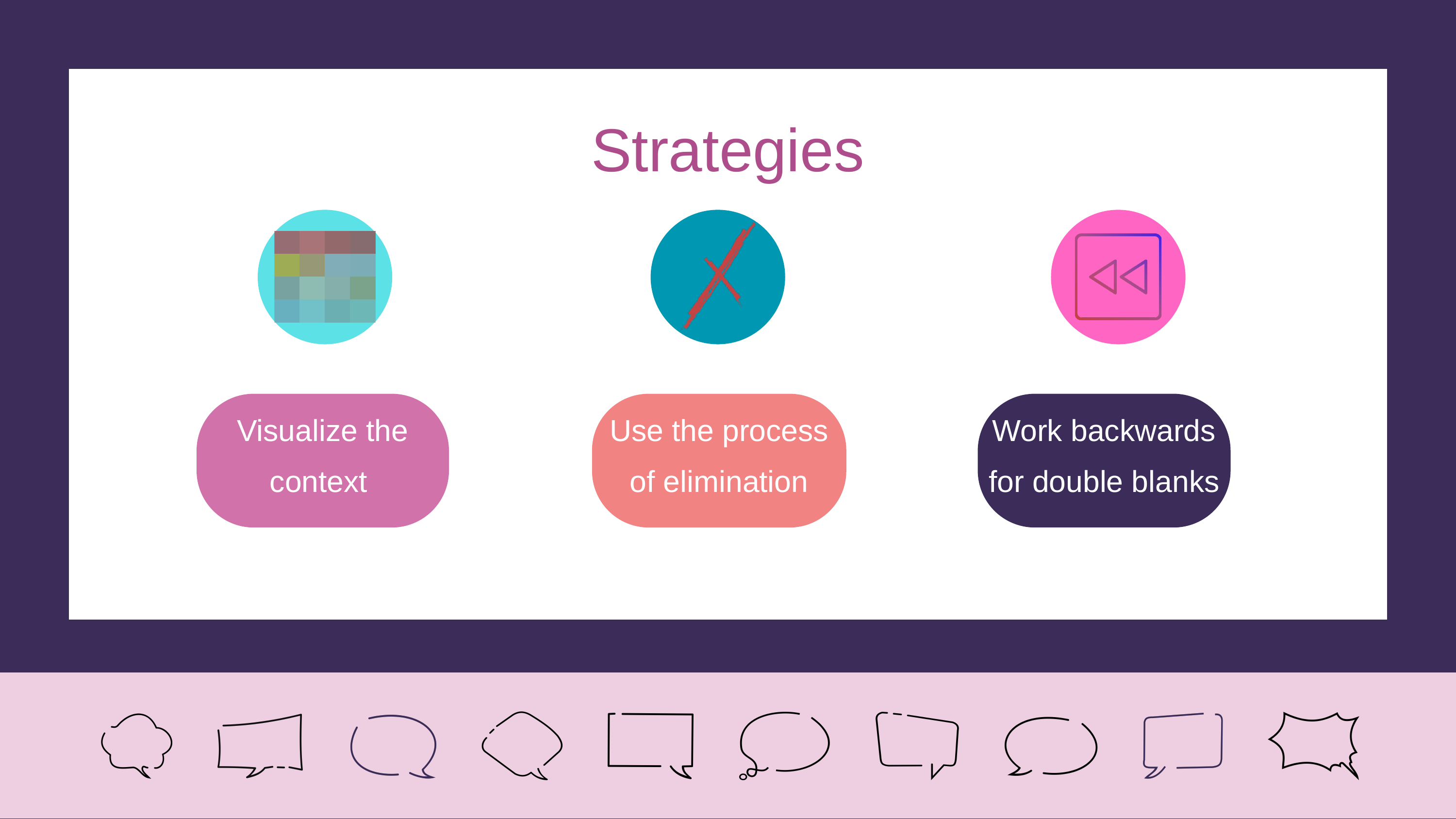

Strategies

Visualize the context

Use the process of elimination

Work backwards for double blanks